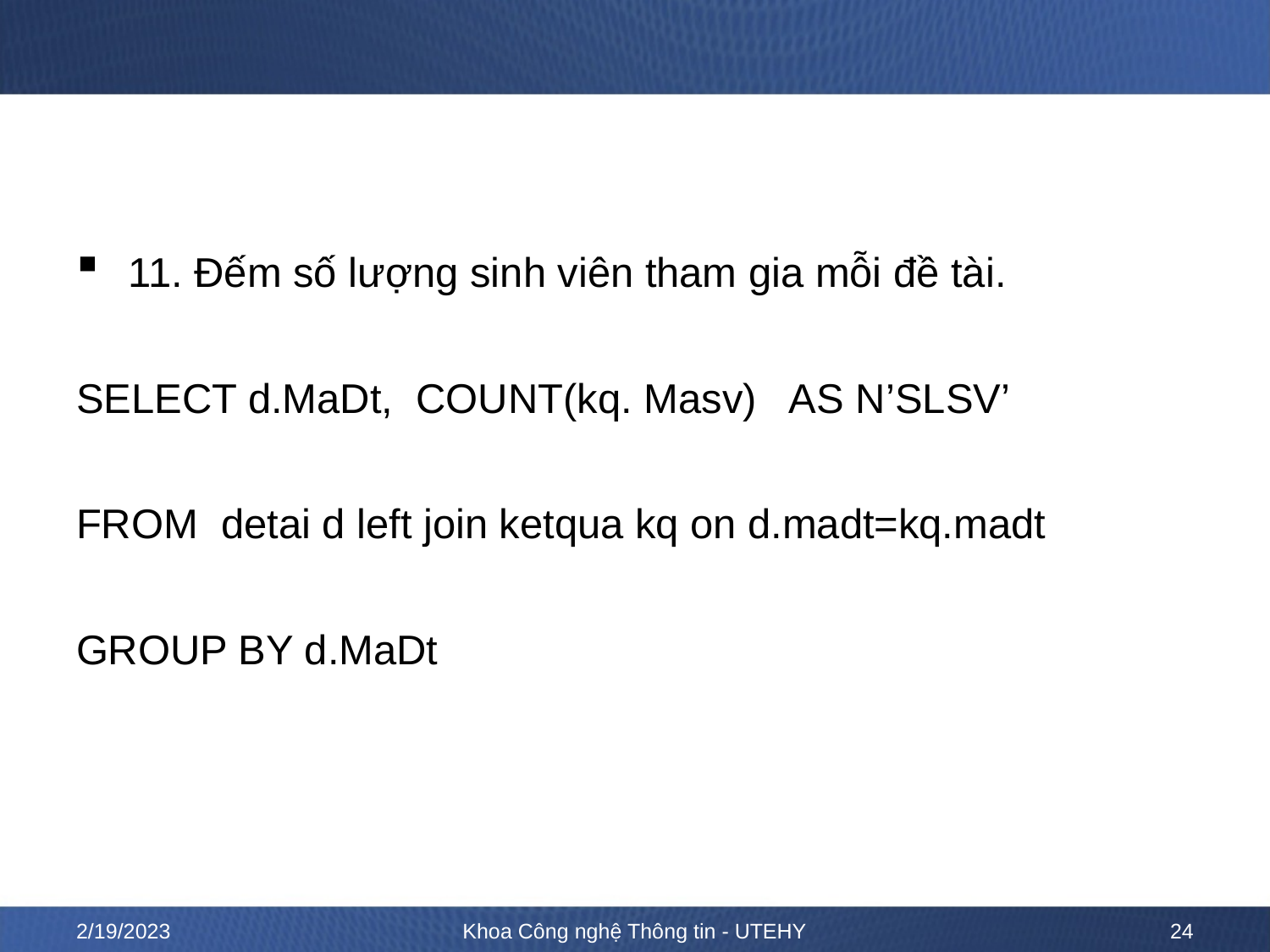

#

11. Đếm số lượng sinh viên tham gia mỗi đề tài.
SELECT d.MaDt,  COUNT(kq. Masv)   AS N’SLSV’
FROM  detai d left join ketqua kq on d.madt=kq.madt
GROUP BY d.MaDt

2/19/2023
Khoa Công nghệ Thông tin - UTEHY
24